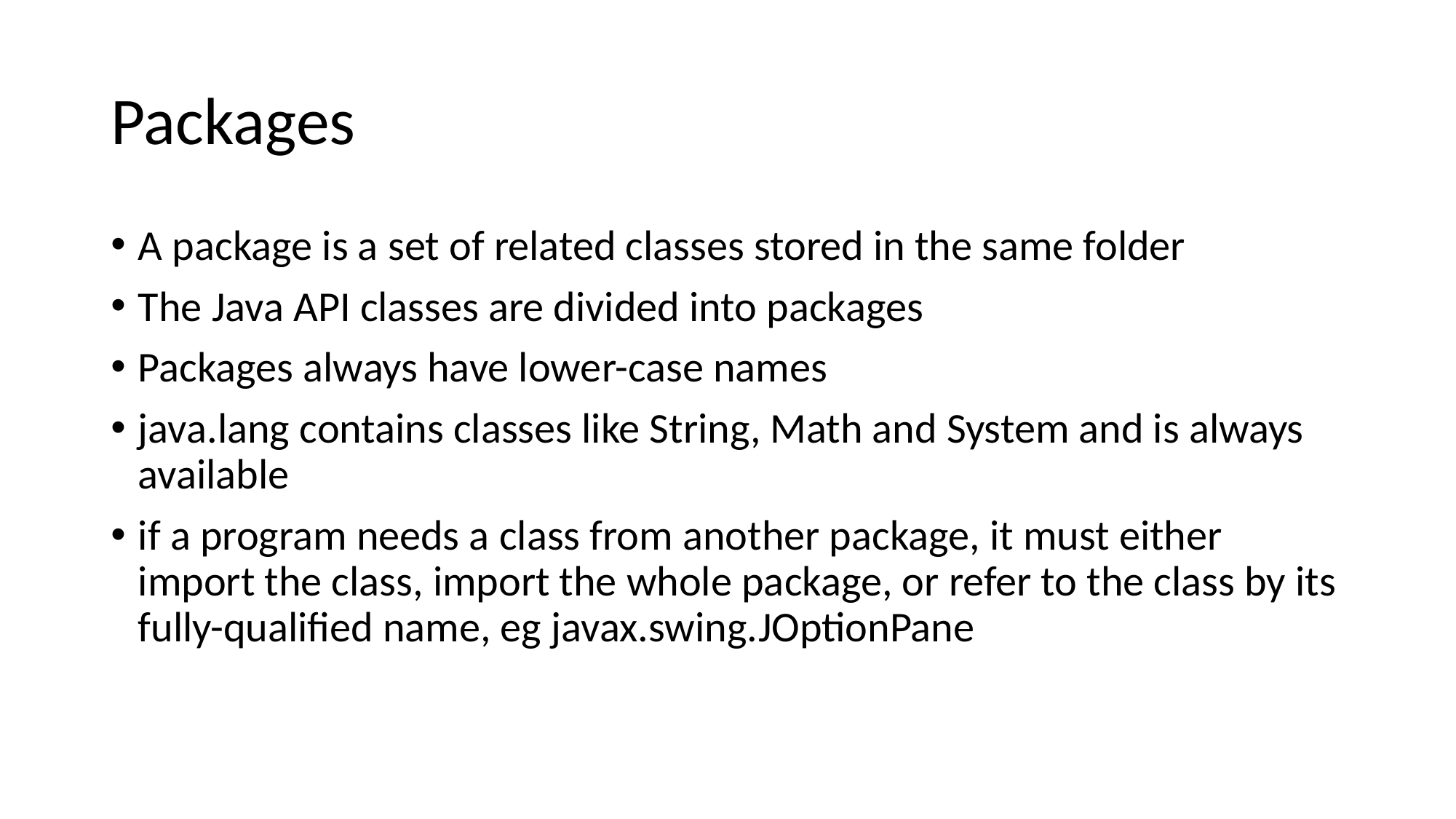

# Packages
A package is a set of related classes stored in the same folder
The Java API classes are divided into packages
Packages always have lower-case names
java.lang contains classes like String, Math and System and is always available
if a program needs a class from another package, it must either import the class, import the whole package, or refer to the class by its fully-qualified name, eg javax.swing.JOptionPane